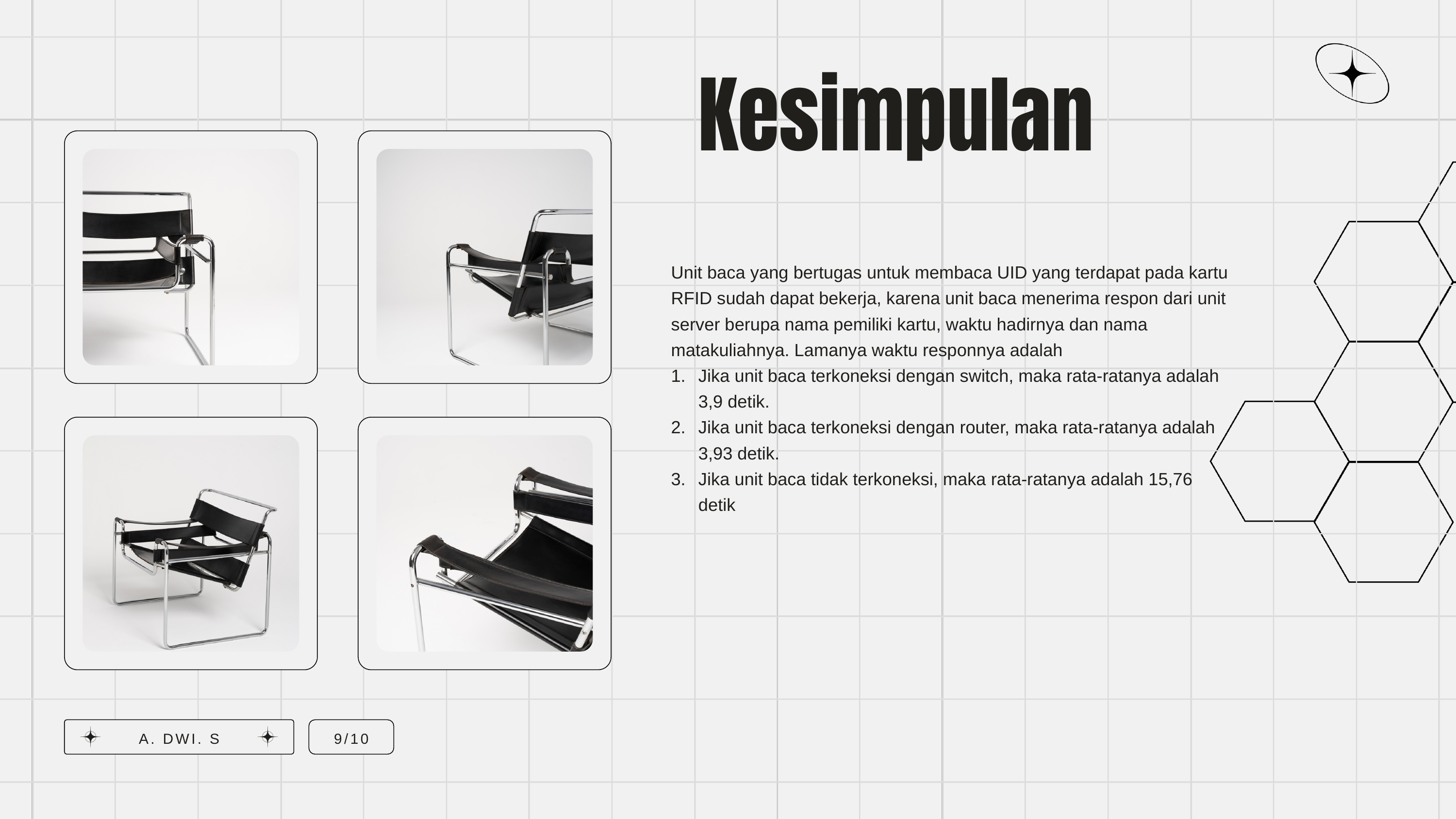

Kesimpulan

Unit baca yang bertugas untuk membaca UID yang terdapat pada kartu RFID sudah dapat bekerja, karena unit baca menerima respon dari unit server berupa nama pemiliki kartu, waktu hadirnya dan nama matakuliahnya. Lamanya waktu responnya adalah
Jika unit baca terkoneksi dengan switch, maka rata-ratanya adalah 3,9 detik.
Jika unit baca terkoneksi dengan router, maka rata-ratanya adalah 3,93 detik.
Jika unit baca tidak terkoneksi, maka rata-ratanya adalah 15,76 detik

A. DWI. S

9/10